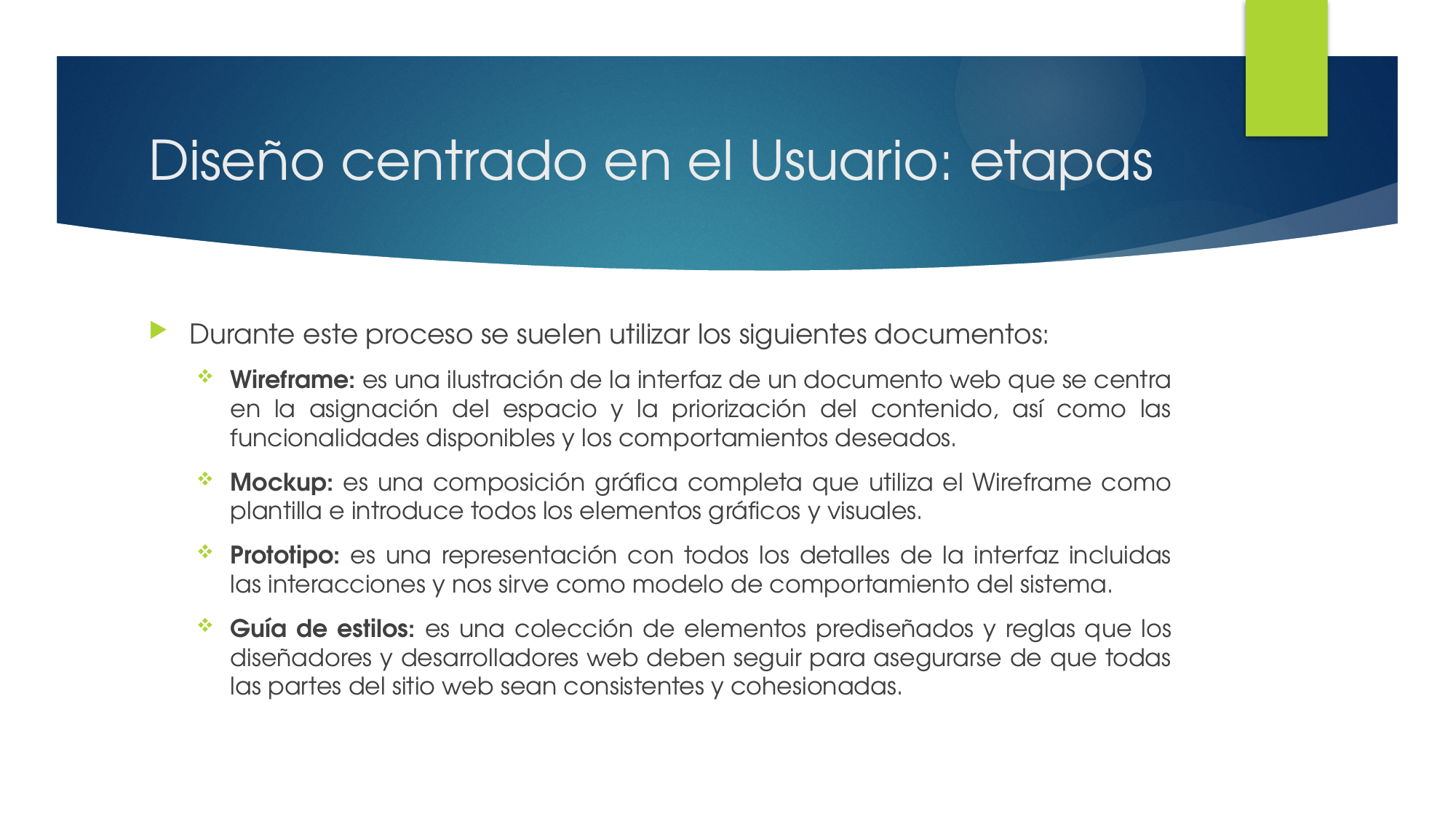

# Diseño centrado en el Usuario: etapas
Durante este proceso se suelen utilizar los siguientes documentos:
Wireframe: es una ilustración de la interfaz de un documento web que se centra en la asignación del espacio y la priorización del contenido, así como las funcionalidades disponibles y los comportamientos deseados.
Mockup: es una composición gráfica completa que utiliza el Wireframe como plantilla e introduce todos los elementos gráficos y visuales.
Prototipo: es una representación con todos los detalles de la interfaz incluidas las interacciones y nos sirve como modelo de comportamiento del sistema.
Guía de estilos: es una colección de elementos prediseñados y reglas que los diseñadores y desarrolladores web deben seguir para asegurarse de que todas las partes del sitio web sean consistentes y cohesionadas.